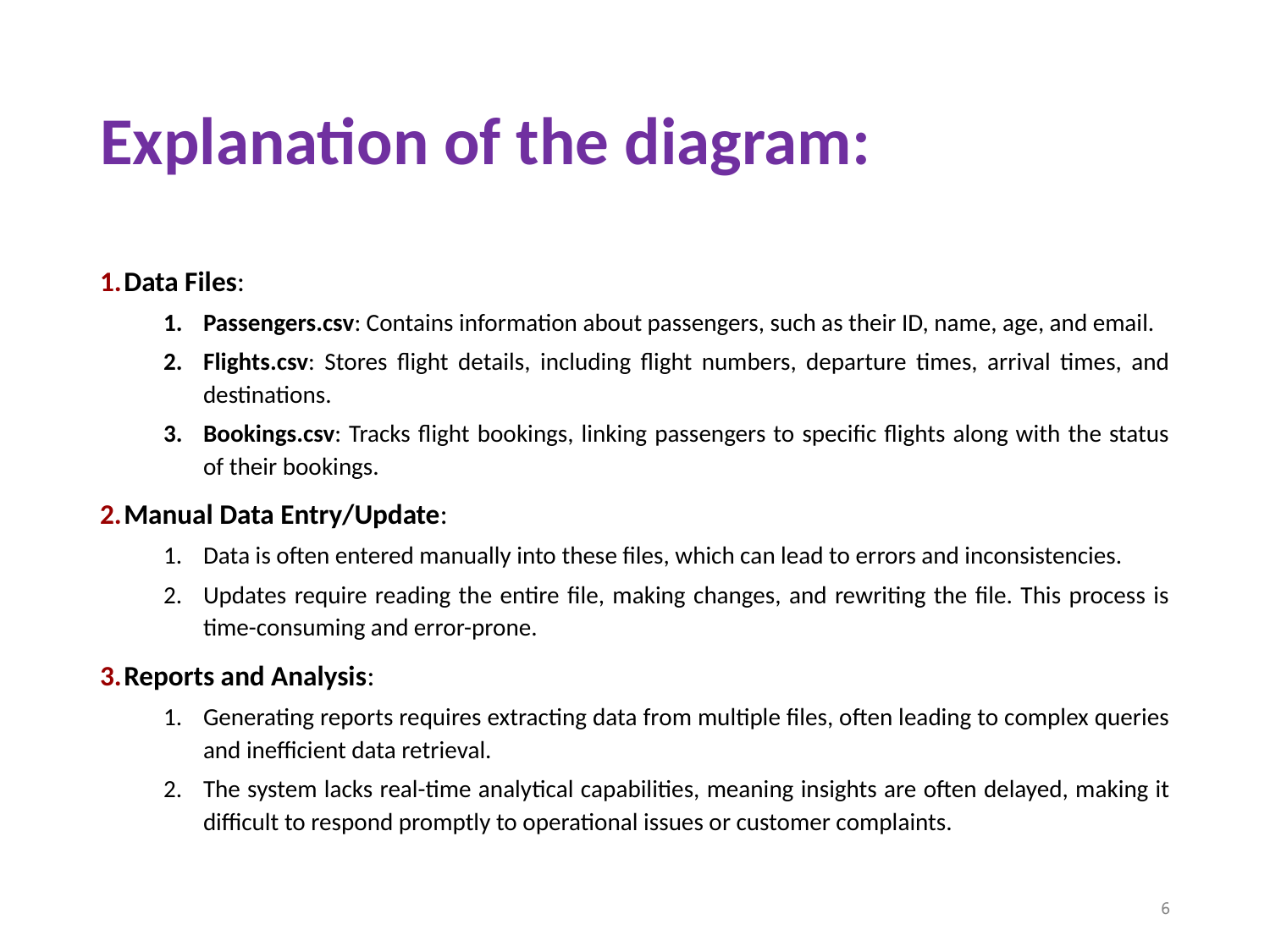

# Explanation of the diagram:
Data Files:
Passengers.csv: Contains information about passengers, such as their ID, name, age, and email.
Flights.csv: Stores flight details, including flight numbers, departure times, arrival times, and destinations.
Bookings.csv: Tracks flight bookings, linking passengers to specific flights along with the status of their bookings.
Manual Data Entry/Update:
Data is often entered manually into these files, which can lead to errors and inconsistencies.
Updates require reading the entire file, making changes, and rewriting the file. This process is time-consuming and error-prone.
Reports and Analysis:
Generating reports requires extracting data from multiple files, often leading to complex queries and inefficient data retrieval.
The system lacks real-time analytical capabilities, meaning insights are often delayed, making it difficult to respond promptly to operational issues or customer complaints.

6